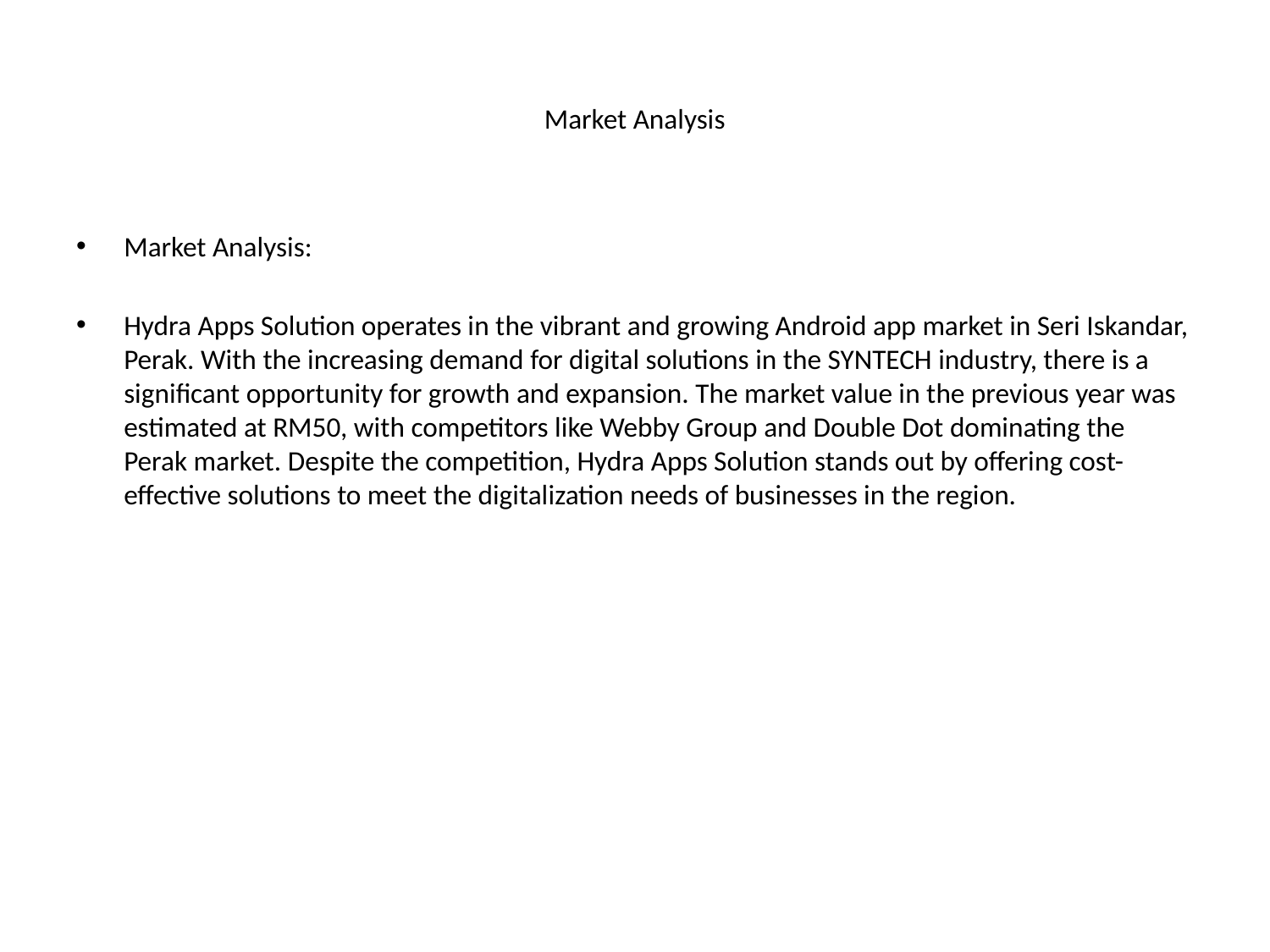

# Market Analysis
Market Analysis:

Hydra Apps Solution operates in the vibrant and growing Android app market in Seri Iskandar, Perak. With the increasing demand for digital solutions in the SYNTECH industry, there is a significant opportunity for growth and expansion. The market value in the previous year was estimated at RM50, with competitors like Webby Group and Double Dot dominating the Perak market. Despite the competition, Hydra Apps Solution stands out by offering cost-effective solutions to meet the digitalization needs of businesses in the region.